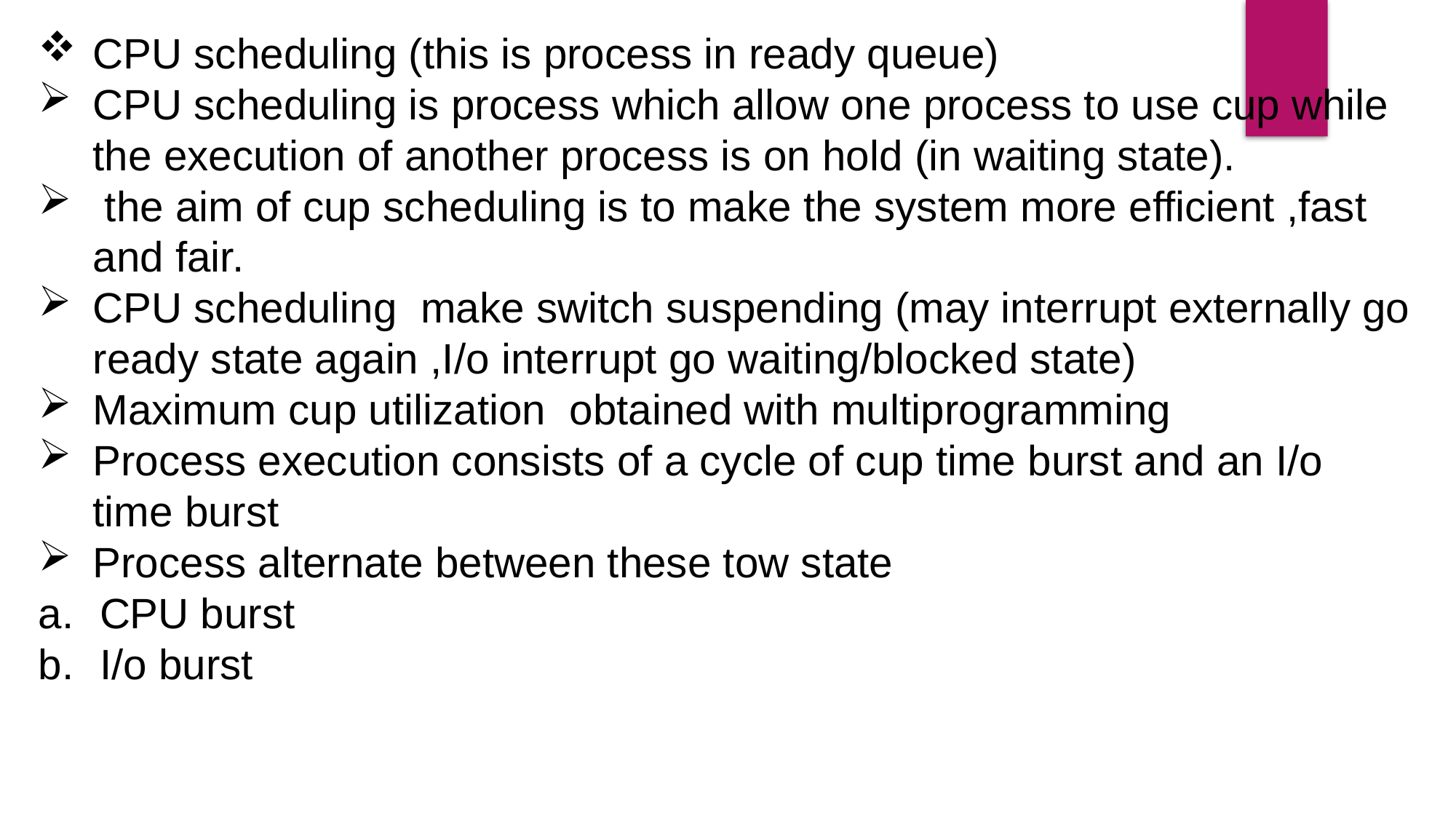

CPU scheduling (this is process in ready queue)
CPU scheduling is process which allow one process to use cup while the execution of another process is on hold (in waiting state).
 the aim of cup scheduling is to make the system more efficient ,fast and fair.
CPU scheduling  make switch suspending (may interrupt externally go ready state again ,I/o interrupt go waiting/blocked state)
Maximum cup utilization  obtained with multiprogramming
Process execution consists of a cycle of cup time burst and an I/o time burst
Process alternate between these tow state
CPU burst
I/o burst